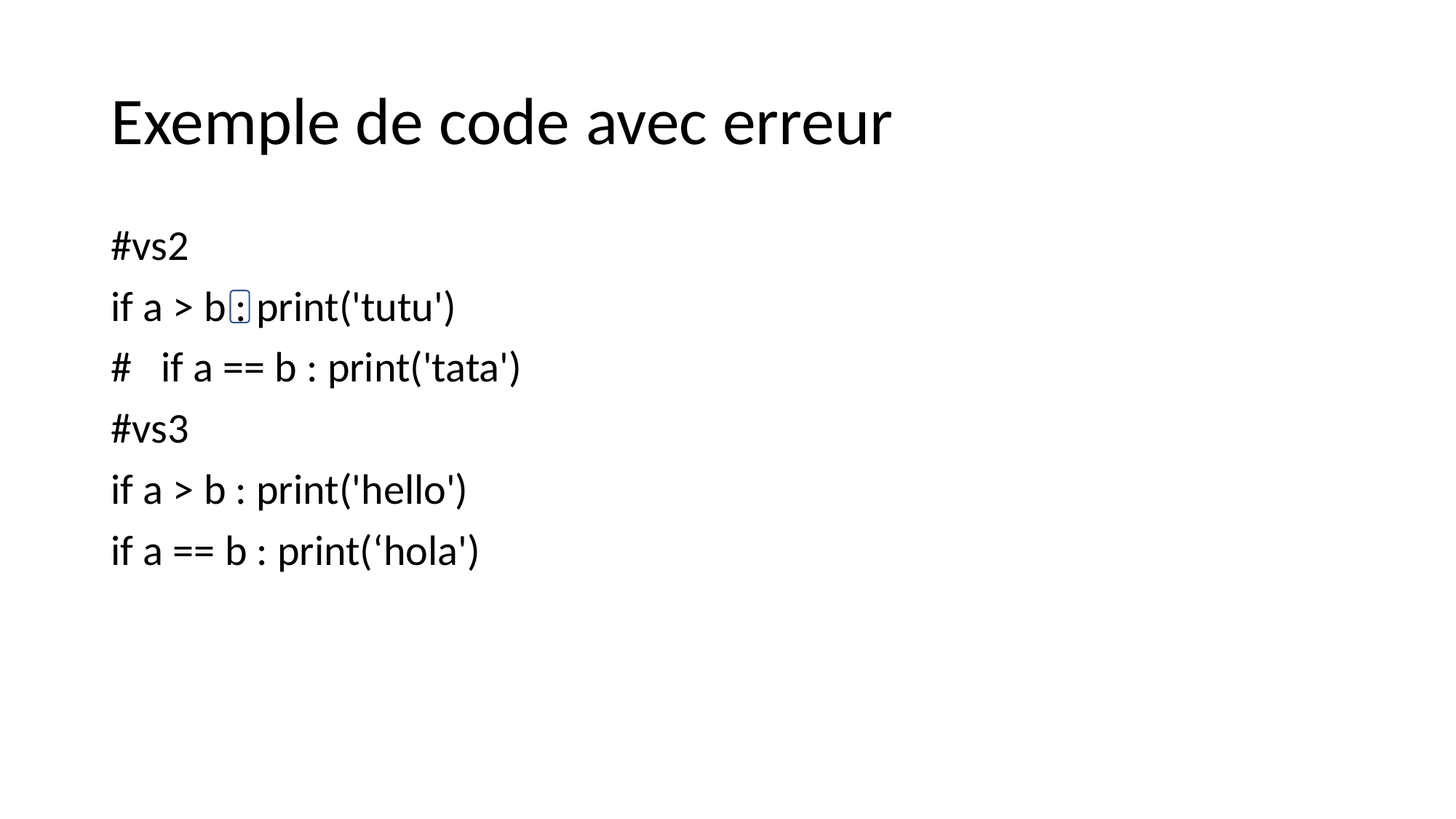

# Exemple de code avec erreur
#vs2
if a > b : print('tutu')
#   if a == b : print('tata')
#vs3
if a > b : print('hello')
if a == b : print(‘hola')